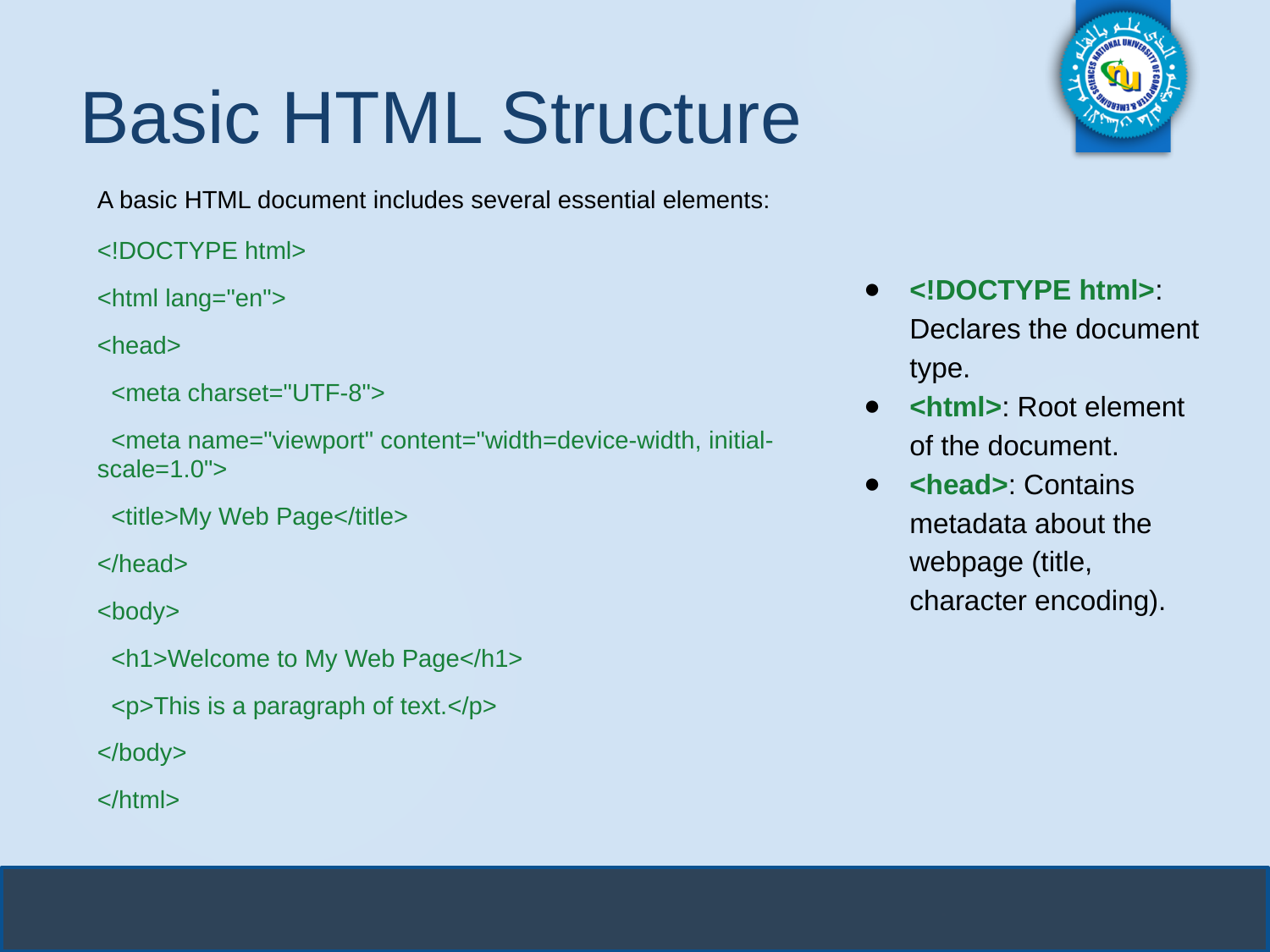

# Basic HTML Structure
A basic HTML document includes several essential elements:
<!DOCTYPE html>
<html lang="en">
<head>
  <meta charset="UTF-8">
  <meta name="viewport" content="width=device-width, initial-scale=1.0">
  <title>My Web Page</title>
</head>
<body>
  <h1>Welcome to My Web Page</h1>
  <p>This is a paragraph of text.</p>
</body>
</html>

<!DOCTYPE html>: Declares the document type.
<html>: Root element of the document.
<head>: Contains metadata about the webpage (title, character encoding).